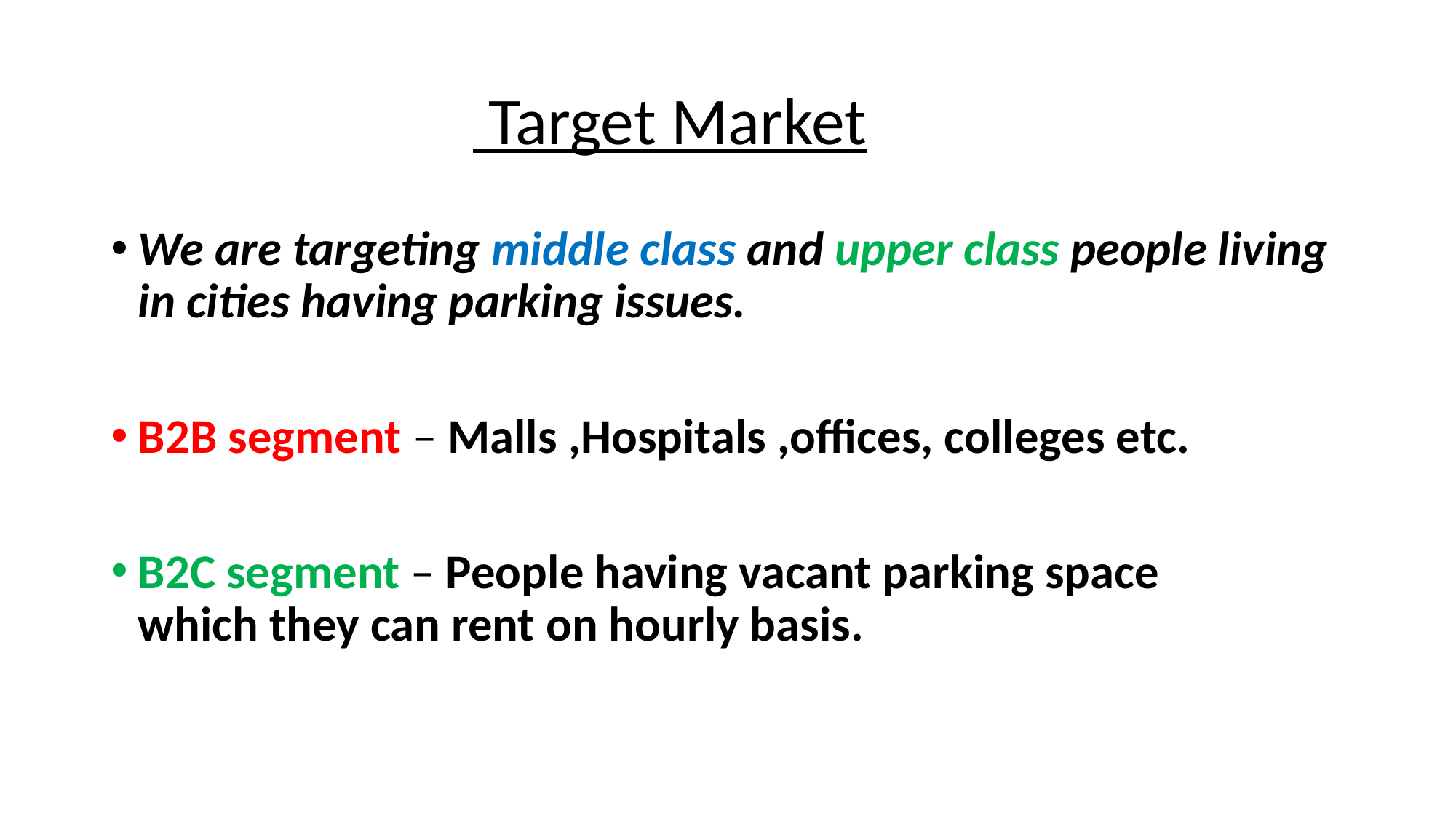

# Target Market
We are targeting middle class and upper class people living in cities having parking issues.

B2B segment – Malls ,Hospitals ,offices, colleges etc.

B2C segment – People having vacant parking space which they can rent on hourly basis.